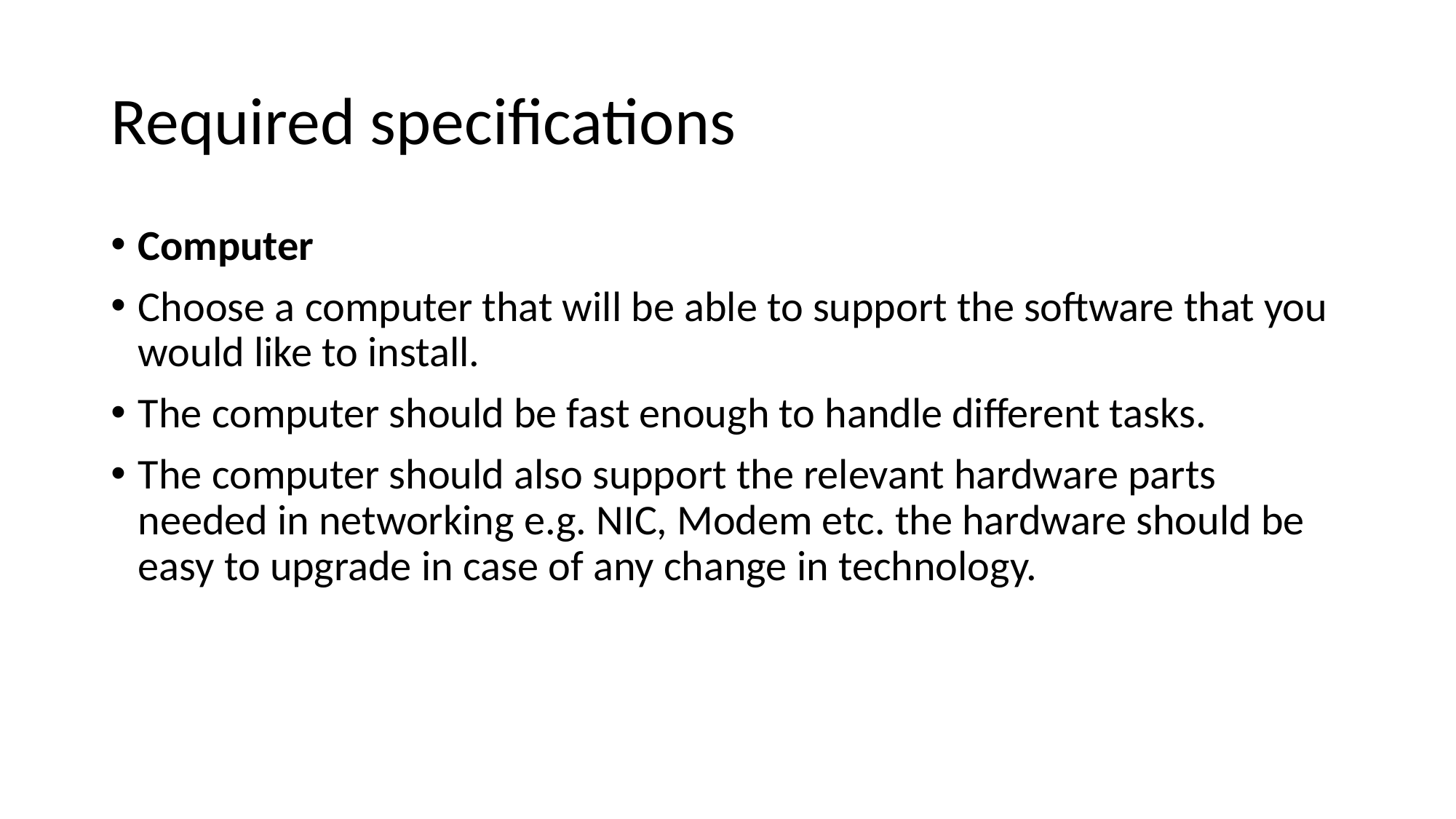

# Required specifications
Computer
Choose a computer that will be able to support the software that you would like to install.
The computer should be fast enough to handle different tasks.
The computer should also support the relevant hardware parts needed in networking e.g. NIC, Modem etc. the hardware should be easy to upgrade in case of any change in technology.